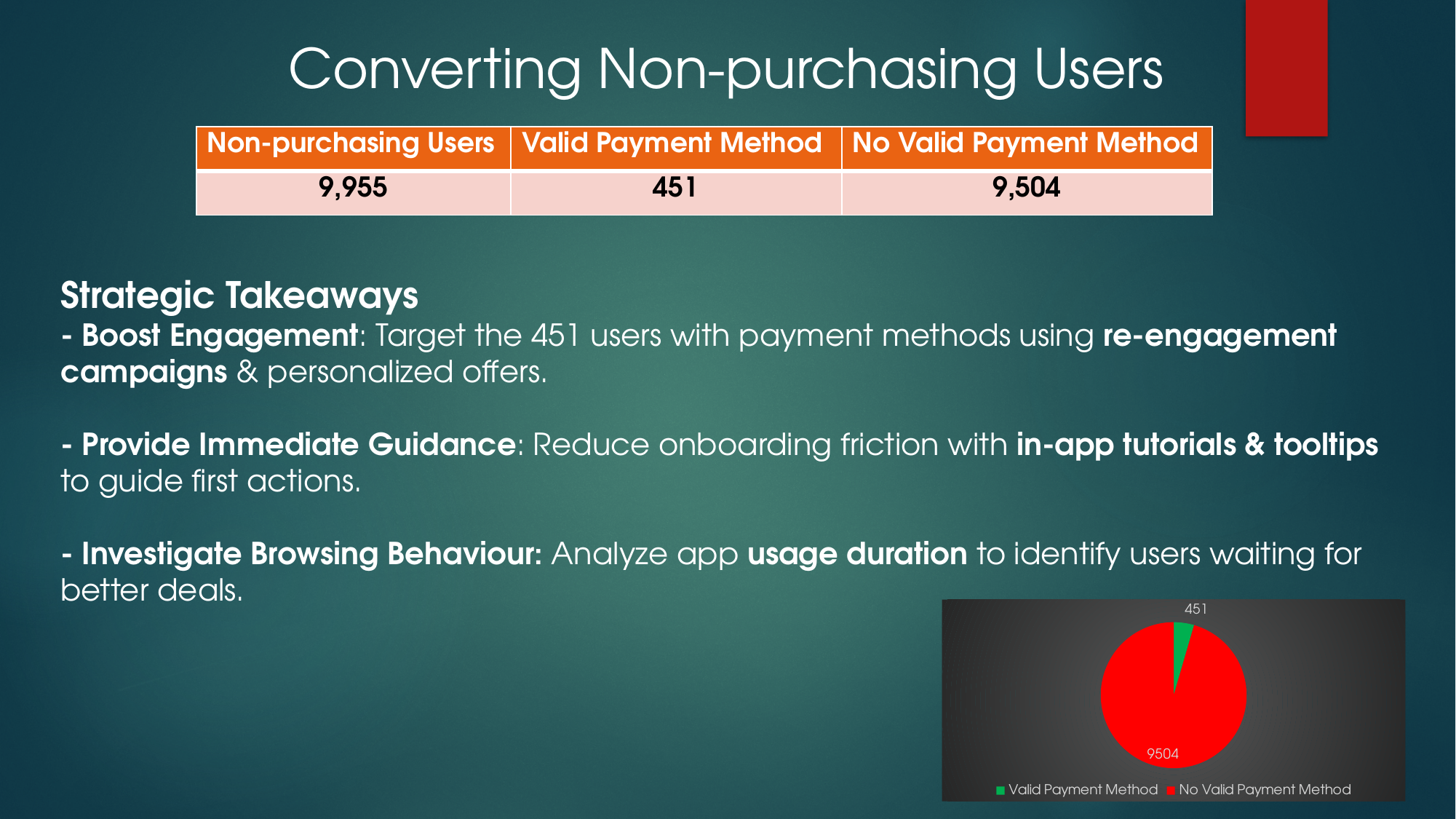

# Converting Non-purchasing Users
| Non-purchasing Users | Valid Payment Method | No Valid Payment Method |
| --- | --- | --- |
| 9,955 | 451 | 9,504 |
Strategic Takeaways
- Boost Engagement: Target the 451 users with payment methods using re-engagement campaigns & personalized offers.

- Provide Immediate Guidance: Reduce onboarding friction with in-app tutorials & tooltips to guide first actions.

- Investigate Browsing Behaviour: Analyze app usage duration to identify users waiting for better deals.

### Chart

| Category |  |
|---|---|
| Valid Payment Method | 451.0 |
| No Valid Payment Method | 9504.0 |